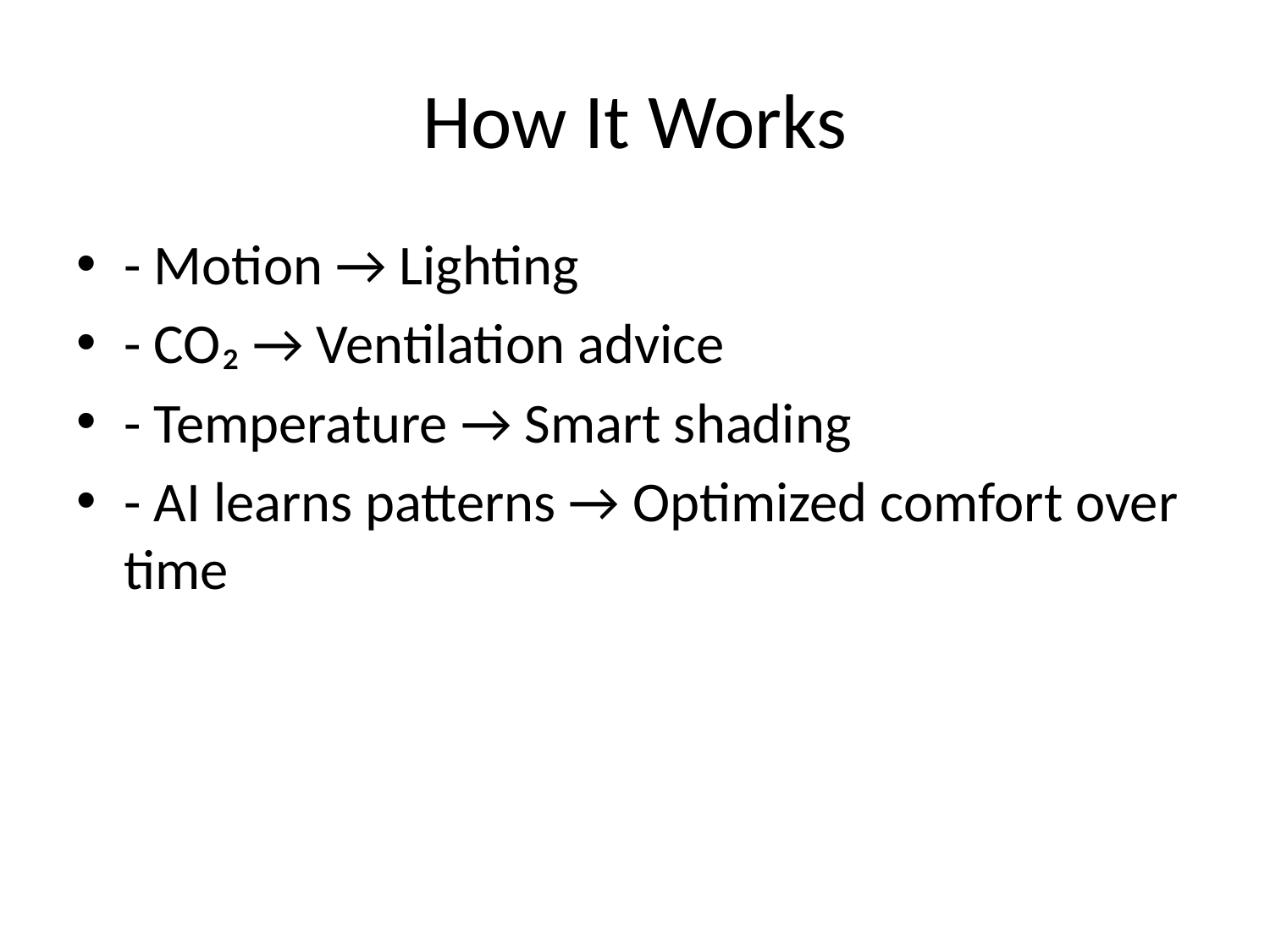

# How It Works
- Motion → Lighting
- CO₂ → Ventilation advice
- Temperature → Smart shading
- AI learns patterns → Optimized comfort over time